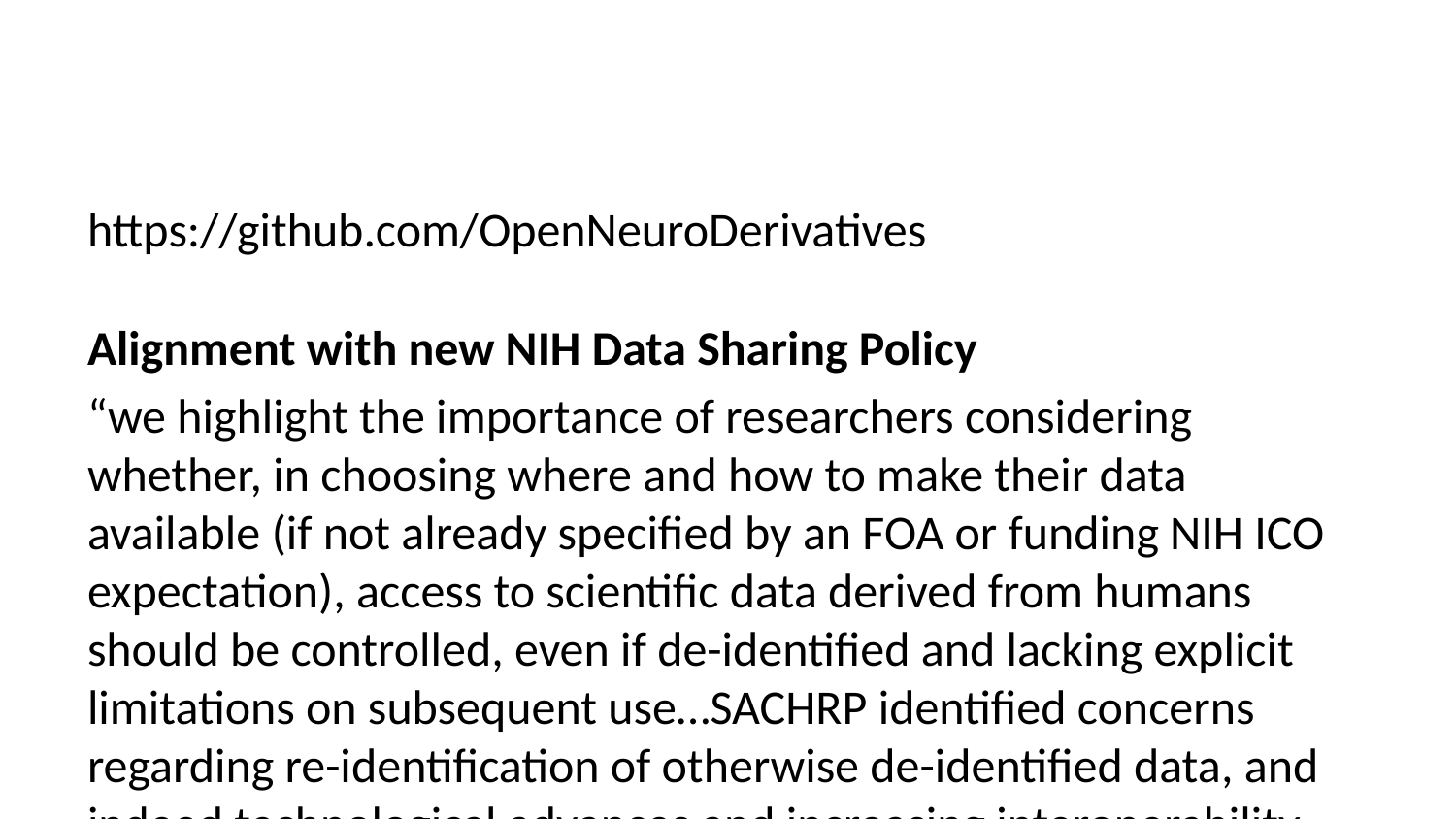

https://github.com/OpenNeuroDerivatives
Alignment with new NIH Data Sharing Policy
“we highlight the importance of researchers considering whether, in choosing where and how to make their data available (if not already specified by an FOA or funding NIH ICO expectation), access to scientific data derived from humans should be controlled, even if de-identified and lacking explicit limitations on subsequent use…SACHRP identified concerns regarding re-identification of otherwise de-identified data, and indeed technological advances and increasing interoperability among data resources, while providing opportunities for new analyses, present identifiability concerns that are widely acknowledged.”
Final NIH Policy for Data Management and Sharing (https://grants.nih.gov/grants/guide/notice-files/NOT-OD-21-013.html)
Potential solution
We are considering adding a click-through agreement for all users requiring agreement to not attempt reidentification
This would cause friction because automated download would require an API key for each user
vs. unauthenticated downloads from S3/datalad at present
Neuroethics supplement